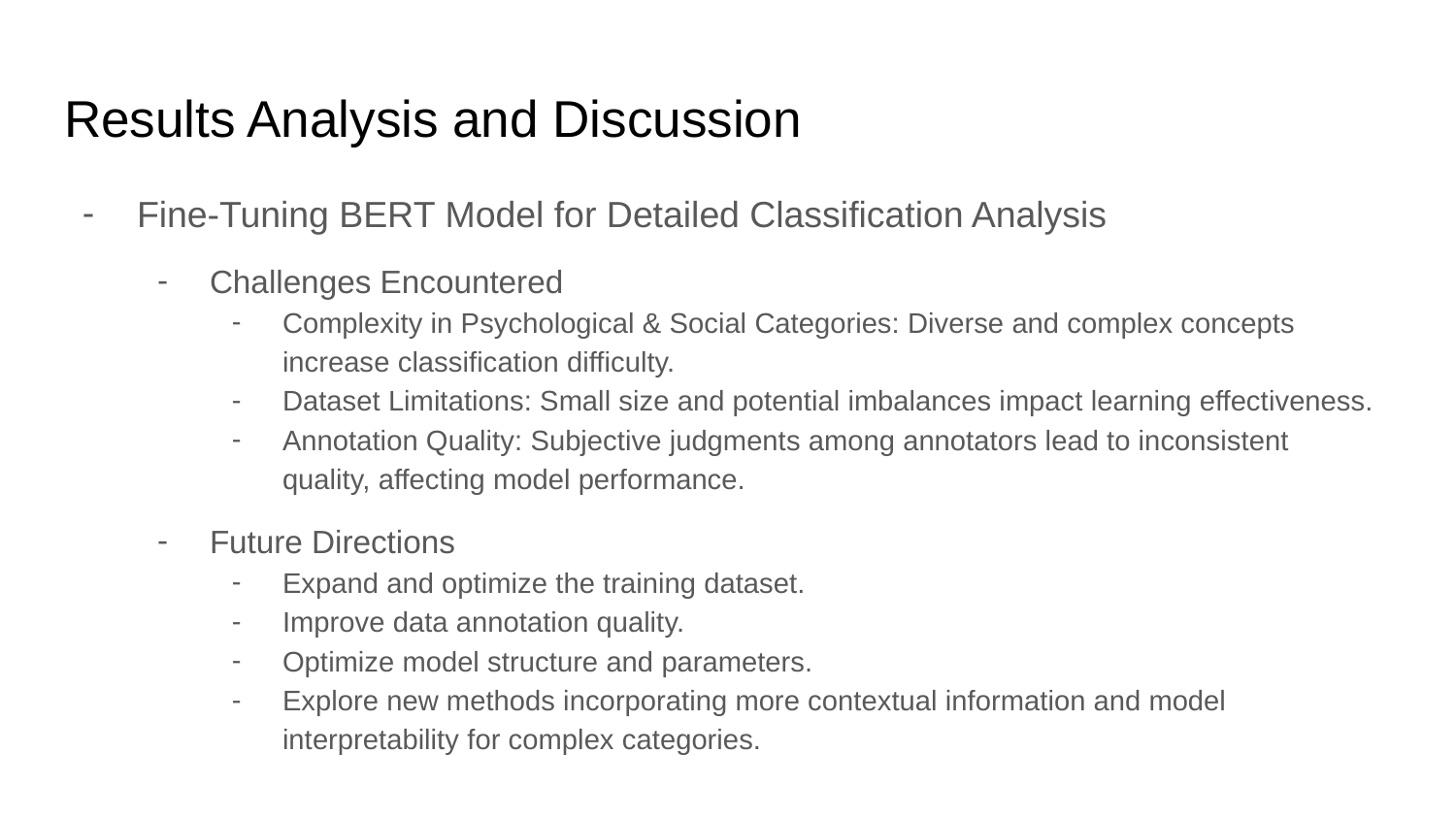

# Results Analysis and Discussion

Fine-Tuning BERT Model for Detailed Classification Analysis
Challenges Encountered
Complexity in Psychological & Social Categories: Diverse and complex concepts increase classification difficulty.
Dataset Limitations: Small size and potential imbalances impact learning effectiveness.
Annotation Quality: Subjective judgments among annotators lead to inconsistent quality, affecting model performance.
Future Directions
Expand and optimize the training dataset.
Improve data annotation quality.
Optimize model structure and parameters.
Explore new methods incorporating more contextual information and model interpretability for complex categories.